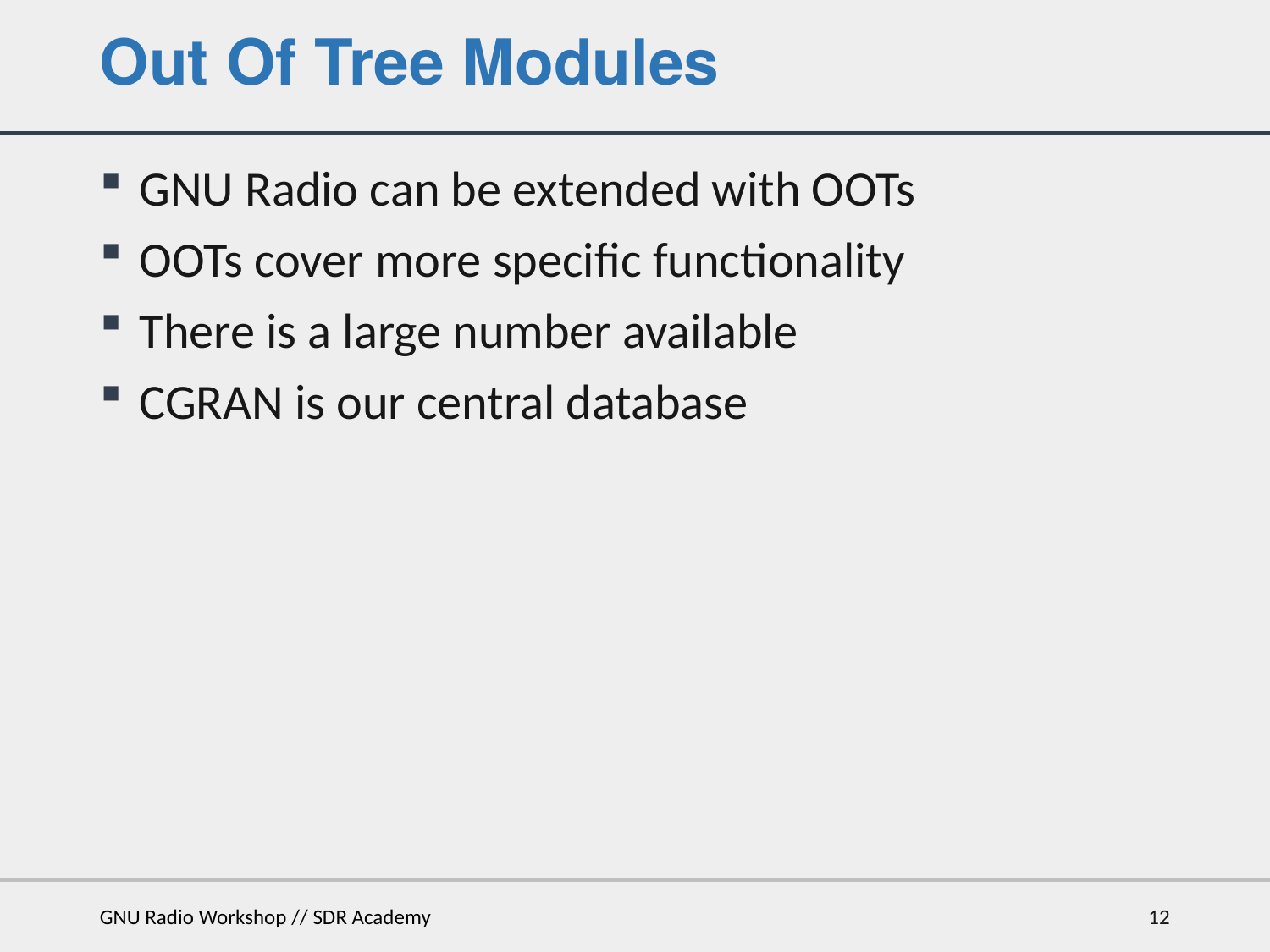

# Out Of Tree Modules
GNU Radio can be extended with OOTs
OOTs cover more specific functionality
There is a large number available
CGRAN is our central database
GNU Radio Workshop // SDR Academy
12